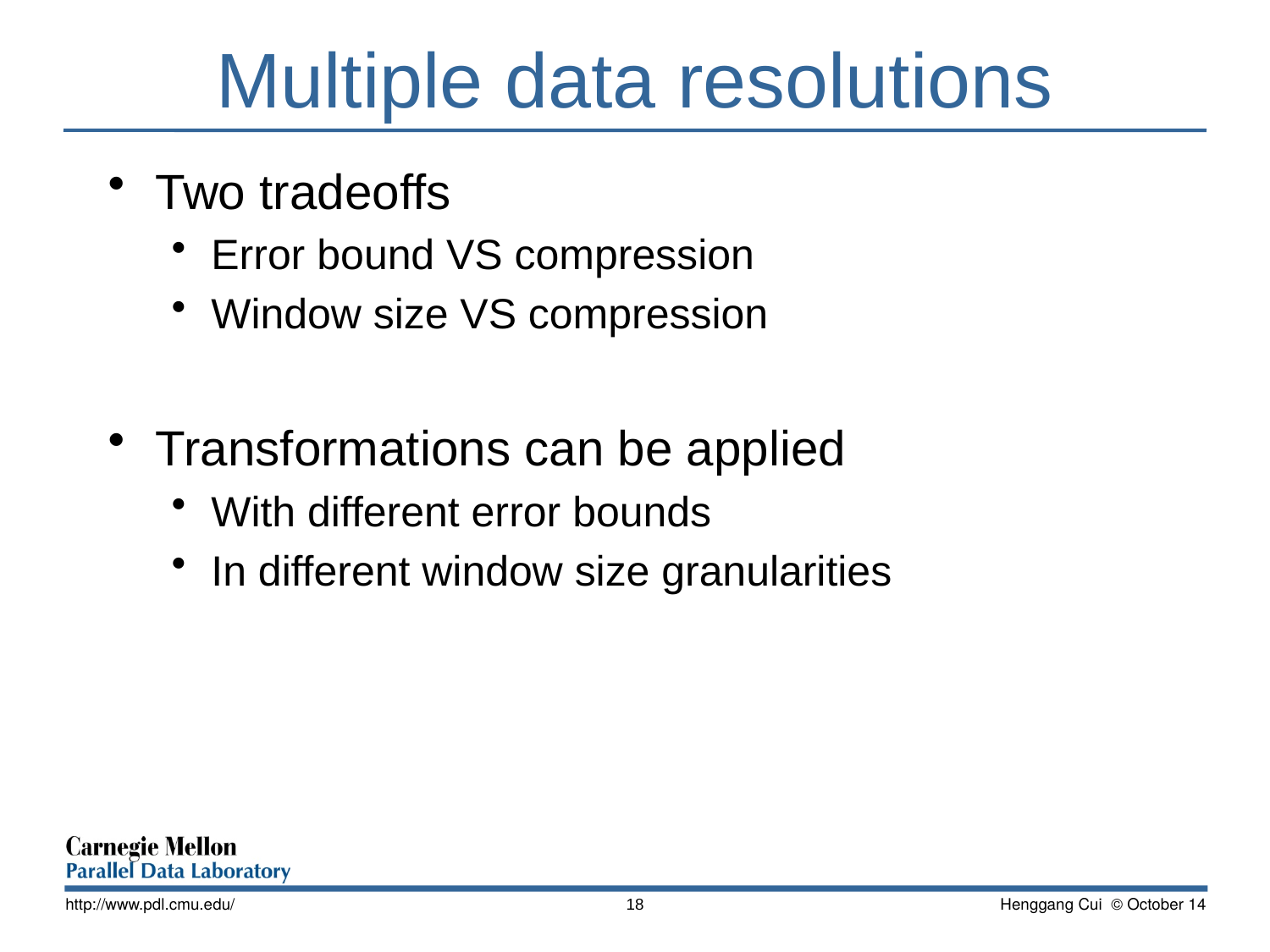

# Multiple data resolutions
Two tradeoffs
Error bound VS compression
Window size VS compression

Transformations can be applied
With different error bounds
In different window size granularities

http://www.pdl.cmu.edu/
18
   Henggang Cui  © October 14